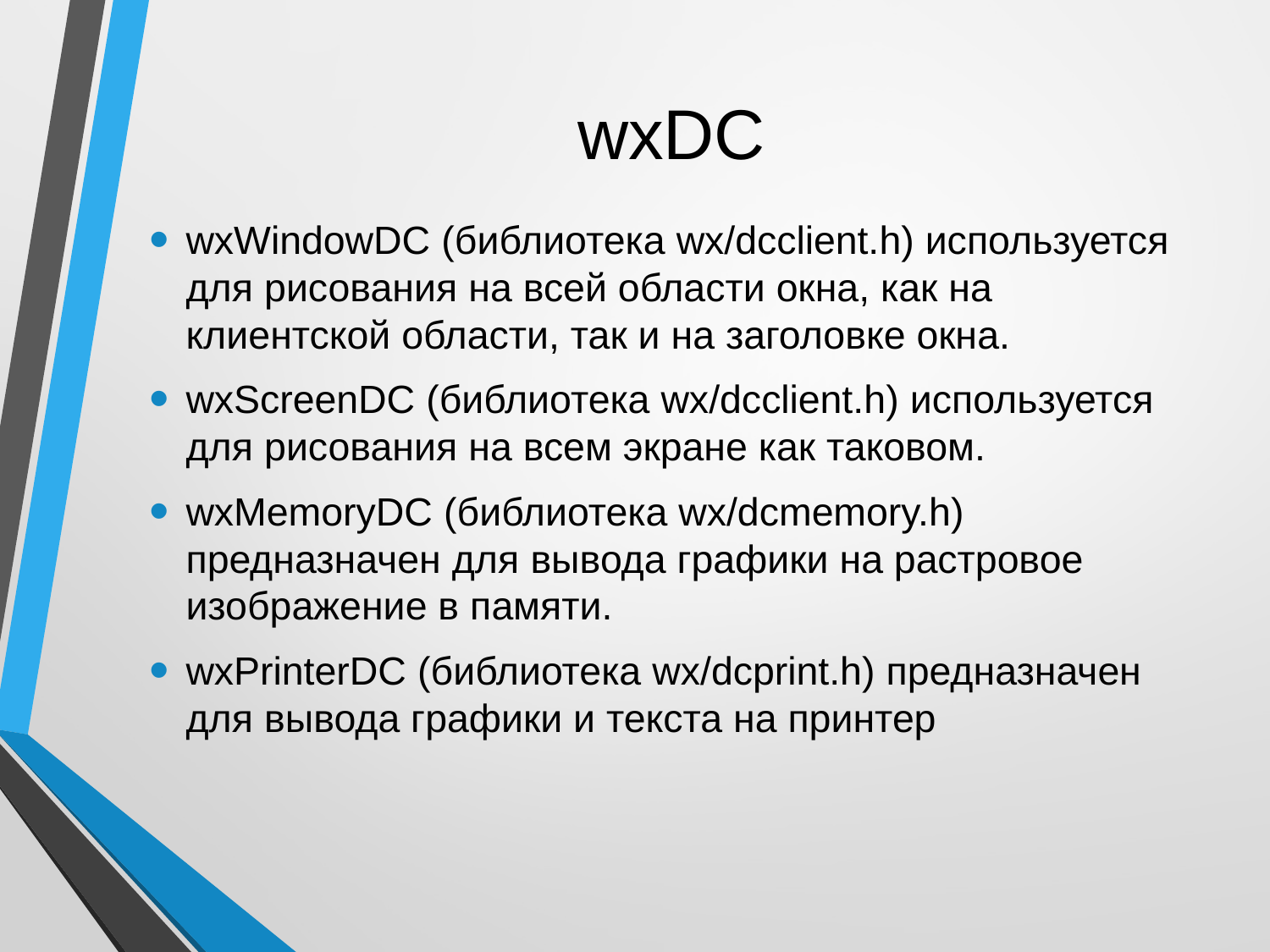

# wxDC
wxWindowDC (библиотека wx/dcclient.h) используется для рисования на всей области окна, как на клиентской области, так и на заголовке окна.
wxScreenDC (библиотека wx/dcclient.h) используется для рисования на всем экране как таковом.
wxMemoryDC (библиотека wx/dcmemory.h)  предназначен для вывода графики на растровое изображение в памяти.
wxPrinterDC (библиотека wx/dcprint.h) предназначен для вывода графики и текста на принтер